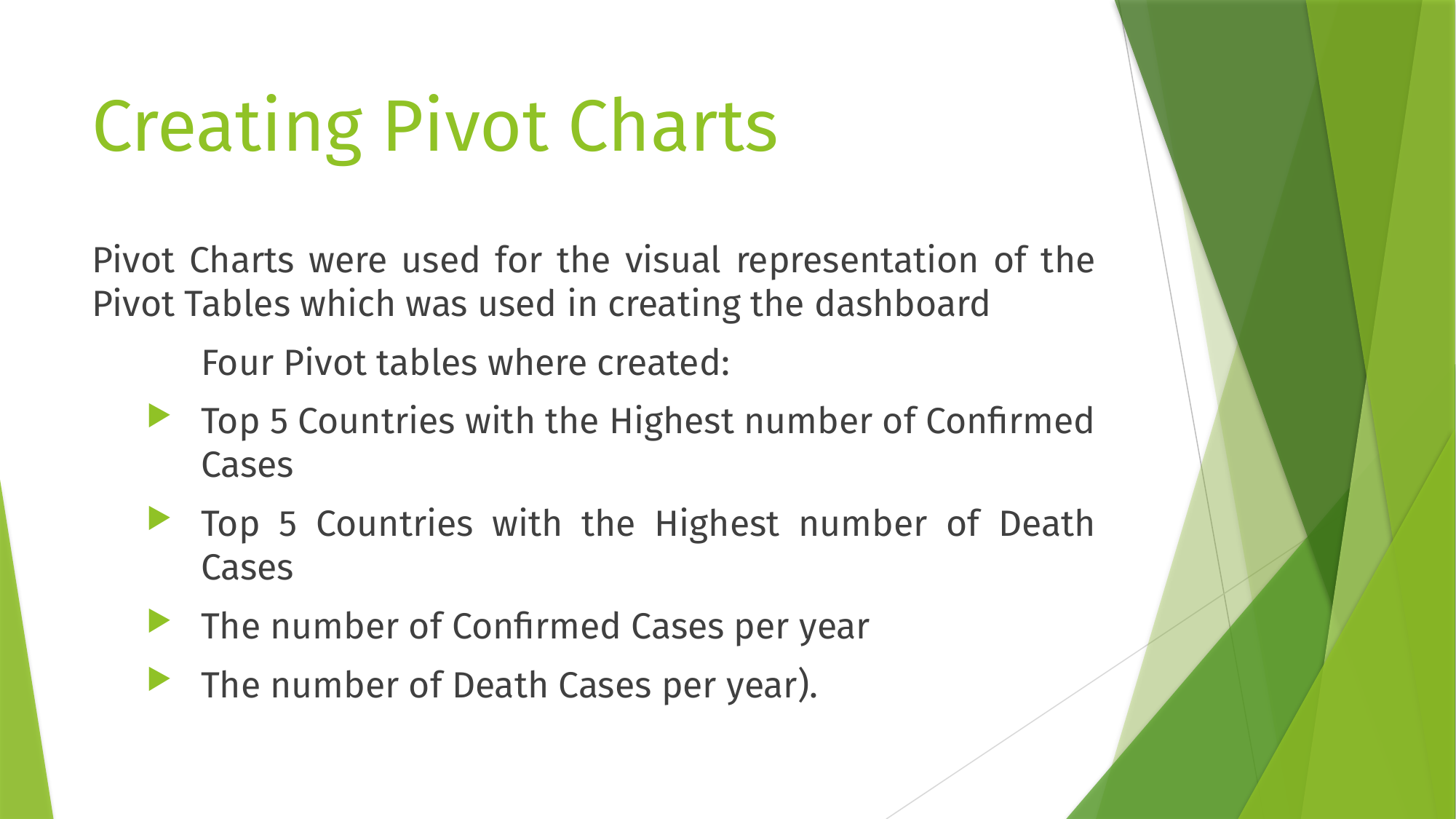

# Creating Pivot Charts
Pivot Charts were used for the visual representation of the Pivot Tables which was used in creating the dashboard
	Four Pivot tables where created:
Top 5 Countries with the Highest number of Confirmed Cases
Top 5 Countries with the Highest number of Death Cases
The number of Confirmed Cases per year
The number of Death Cases per year).